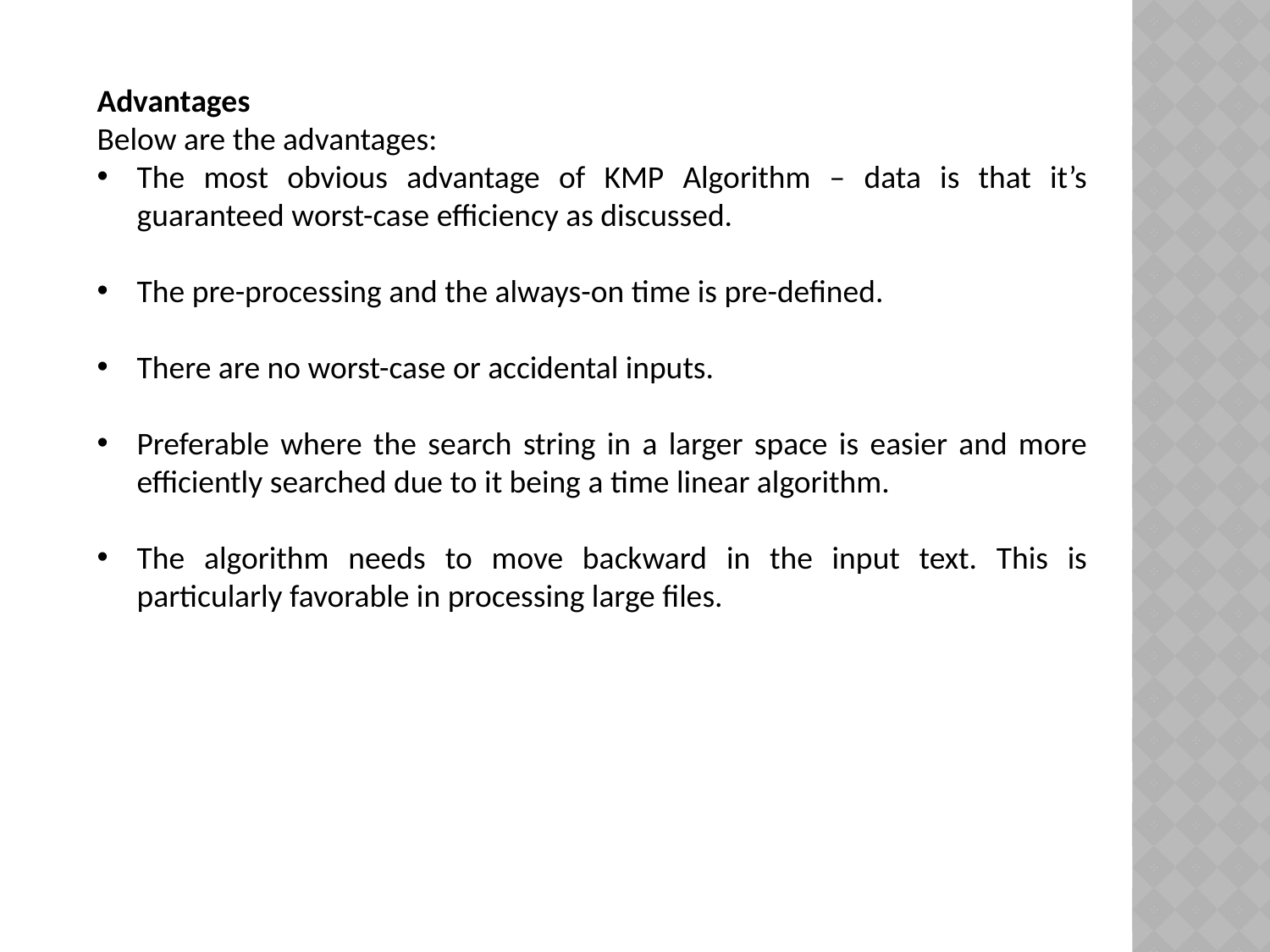

Advantages
Below are the advantages:
The most obvious advantage of KMP Algorithm – data is that it’s guaranteed worst-case efficiency as discussed.

The pre-processing and the always-on time is pre-defined.

There are no worst-case or accidental inputs.

Preferable where the search string in a larger space is easier and more efficiently searched due to it being a time linear algorithm.

The algorithm needs to move backward in the input text. This is particularly favorable in processing large files.